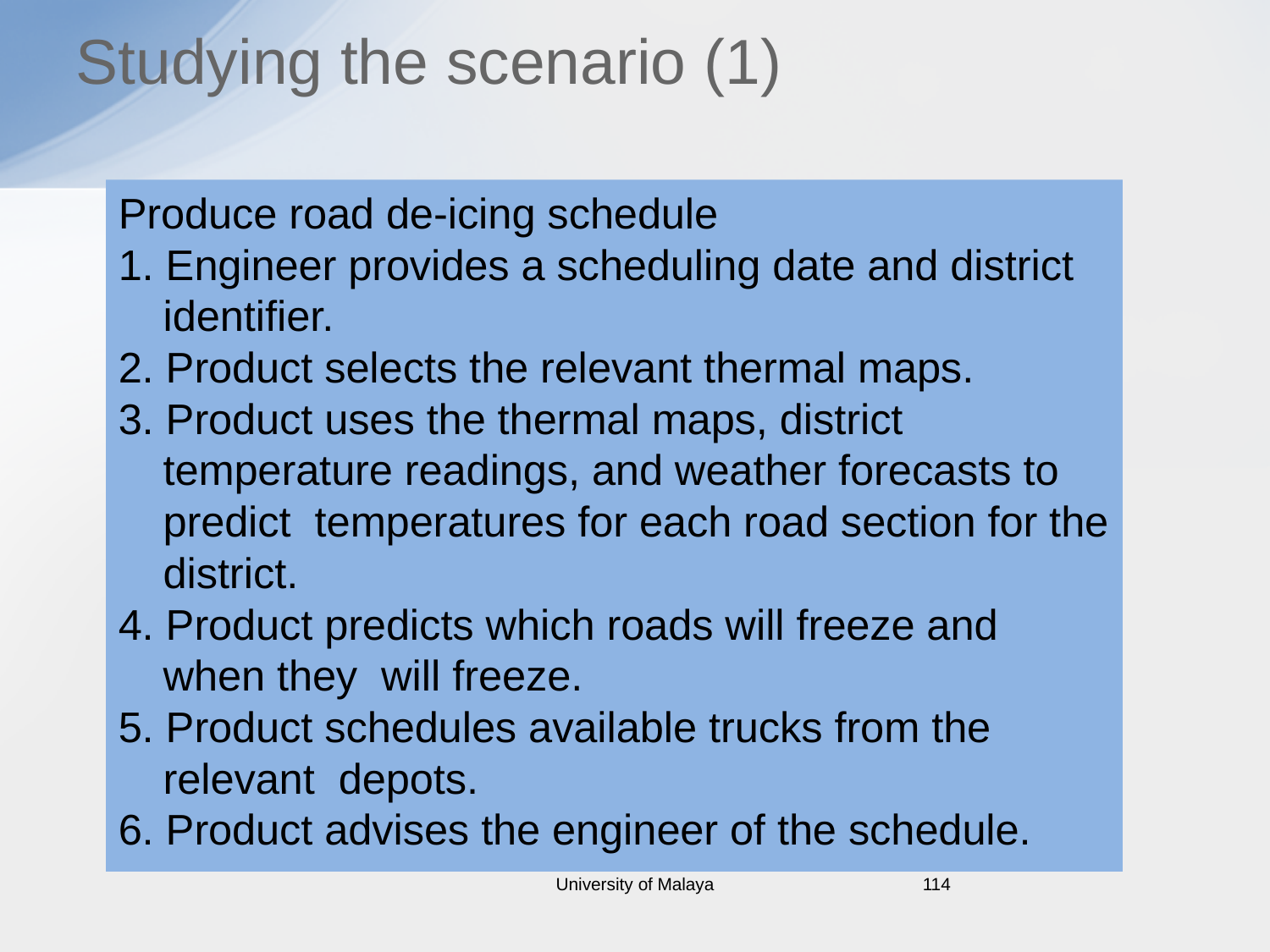

# Studying the scenario (1)
Produce road de-icing schedule
1. Engineer provides a scheduling date and district identifier.
2. Product selects the relevant thermal maps.
3. Product uses the thermal maps, district temperature readings, and weather forecasts to predict  temperatures for each road section for the district.
4. Product predicts which roads will freeze and when they  will freeze.
5. Product schedules available trucks from the relevant  depots.
6. Product advises the engineer of the schedule.

University of Malaya
114